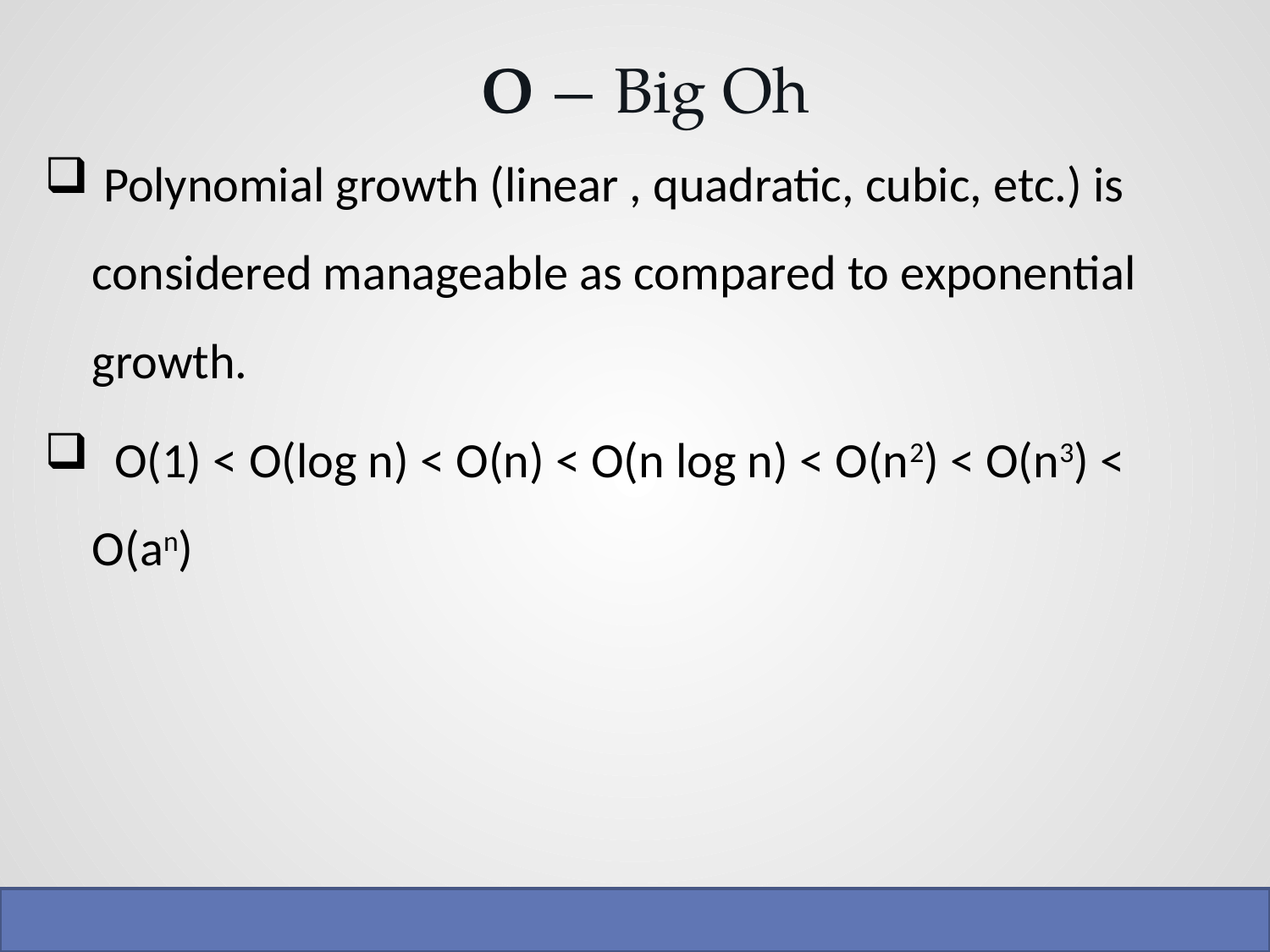

# O − Big Oh
 Polynomial growth (linear , quadratic, cubic, etc.) is considered manageable as compared to exponential growth.
  O(1) < O(log n) < O(n) < O(n log n) < O(n2) < O(n3) < O(an)